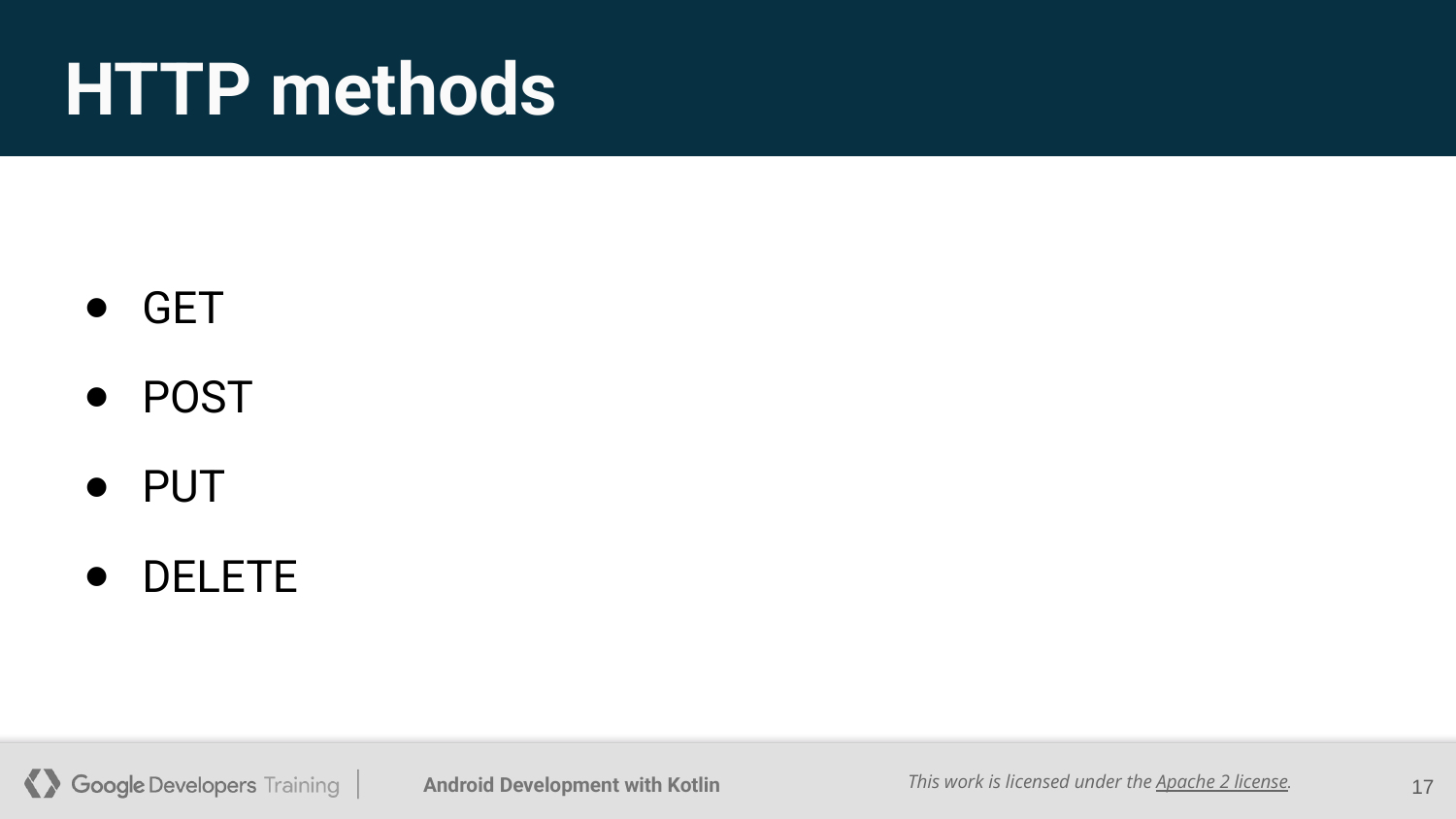

# HTTP methods
GET
POST
PUT
DELETE
17